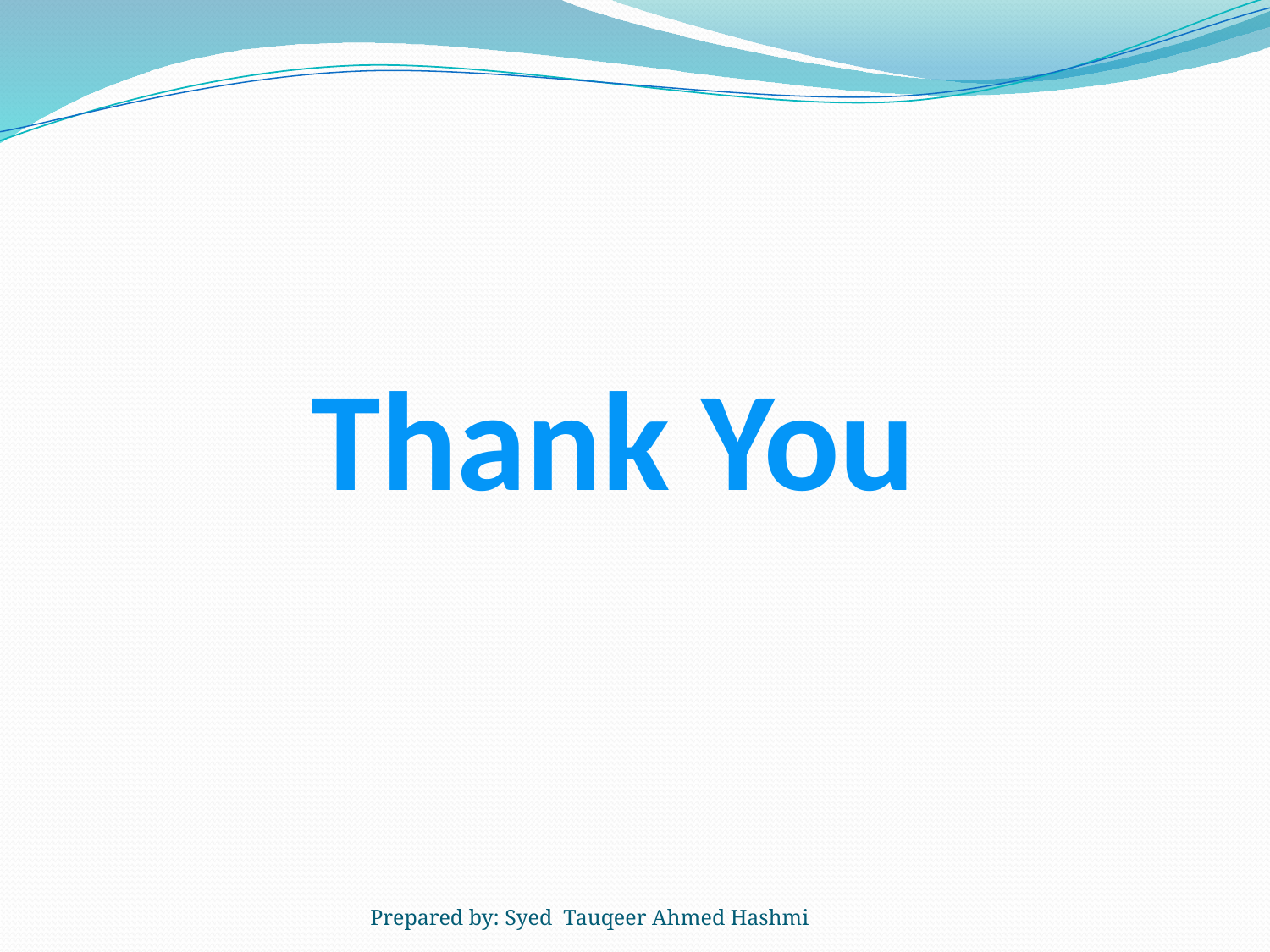

# Thank You
Prepared by: Syed  Tauqeer Ahmed Hashmi